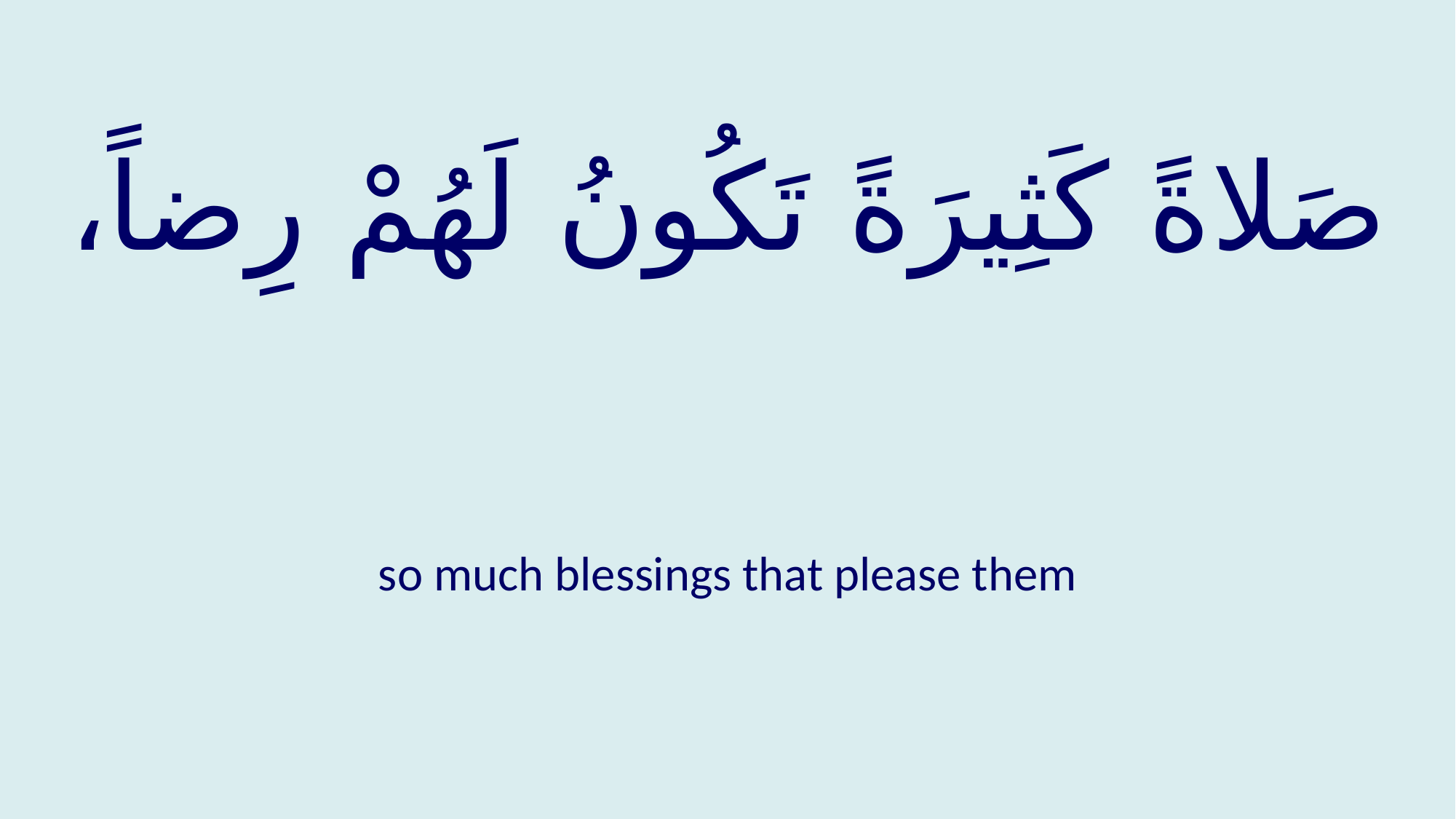

# صَلاةً كَثِيرَةً تَكُونُ لَهُمْ رِضاً،
so much blessings that please them